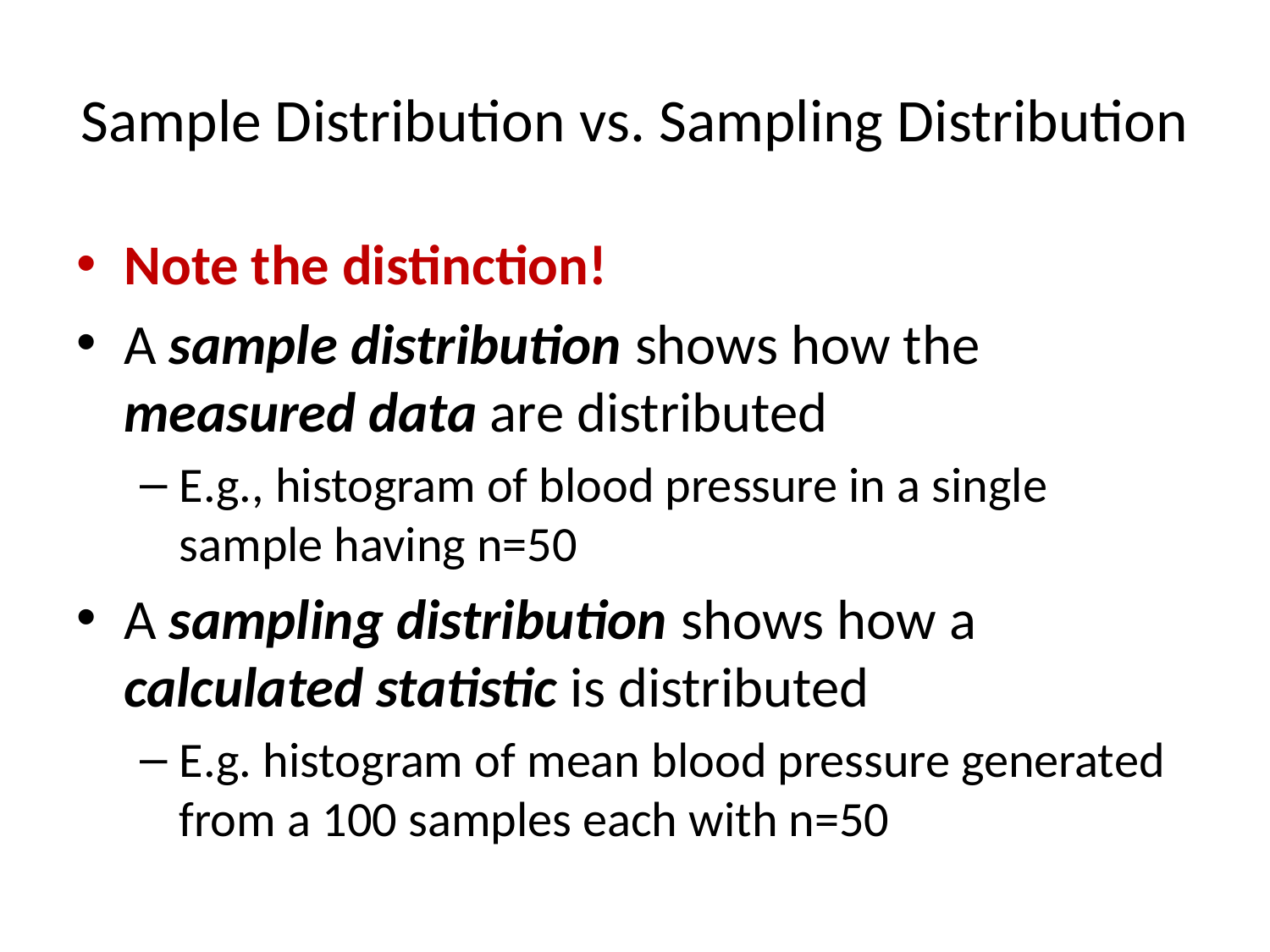

# Sample Distribution vs. Sampling Distribution
Note the distinction!
A sample distribution shows how the measured data are distributed
E.g., histogram of blood pressure in a single sample having n=50
A sampling distribution shows how a calculated statistic is distributed
E.g. histogram of mean blood pressure generated from a 100 samples each with n=50